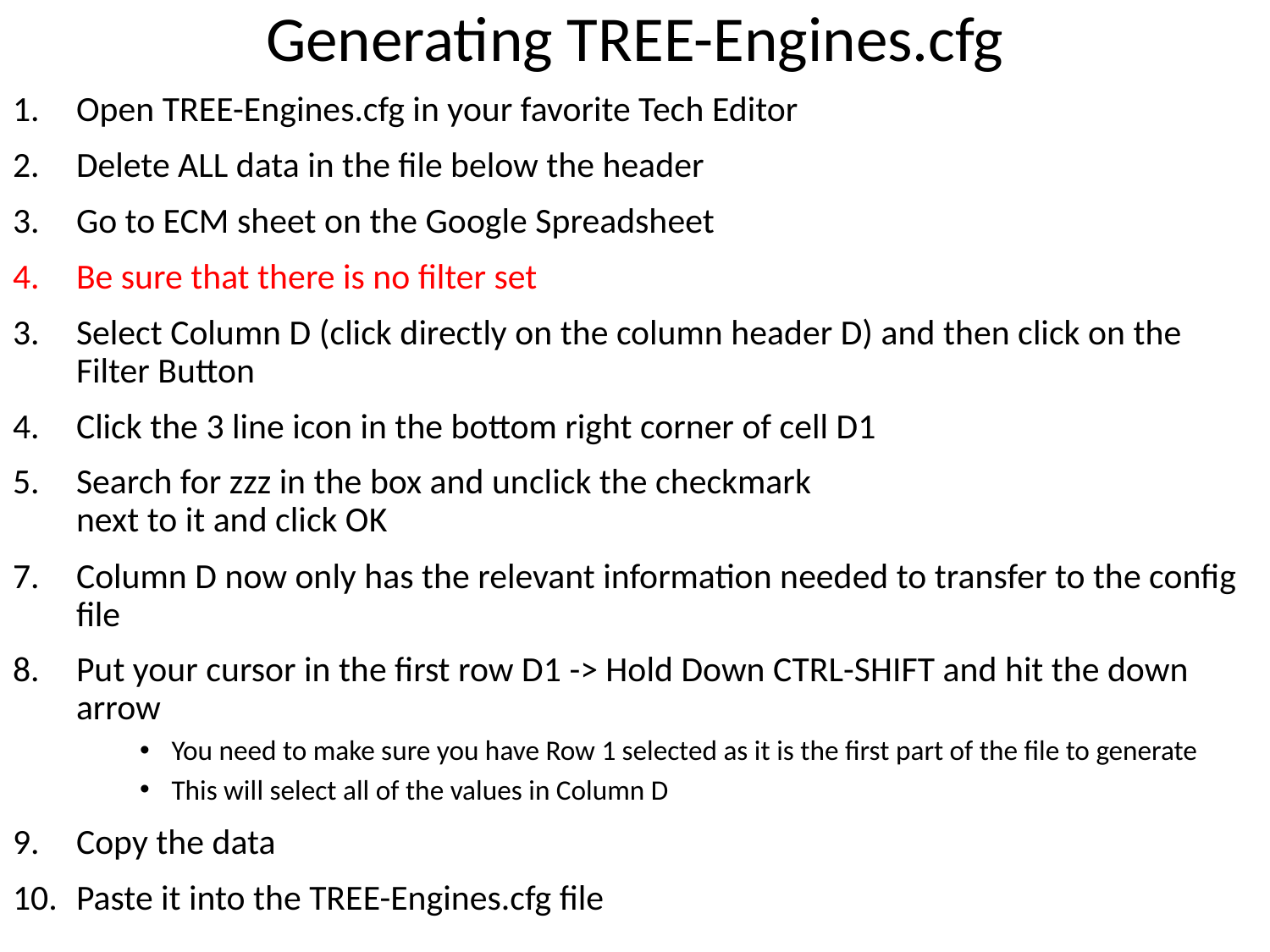

# Generating TREE-Engines.cfg
Open TREE-Engines.cfg in your favorite Tech Editor
Delete ALL data in the file below the header
Go to ECM sheet on the Google Spreadsheet
Be sure that there is no filter set
Select Column D (click directly on the column header D) and then click on the Filter Button
Click the 3 line icon in the bottom right corner of cell D1
Search for zzz in the box and unclick the checkmark
next to it and click OK
Column D now only has the relevant information needed to transfer to the config file
Put your cursor in the first row D1 -> Hold Down CTRL-SHIFT and hit the down arrow
You need to make sure you have Row 1 selected as it is the first part of the file to generate
This will select all of the values in Column D
Copy the data
Paste it into the TREE-Engines.cfg file